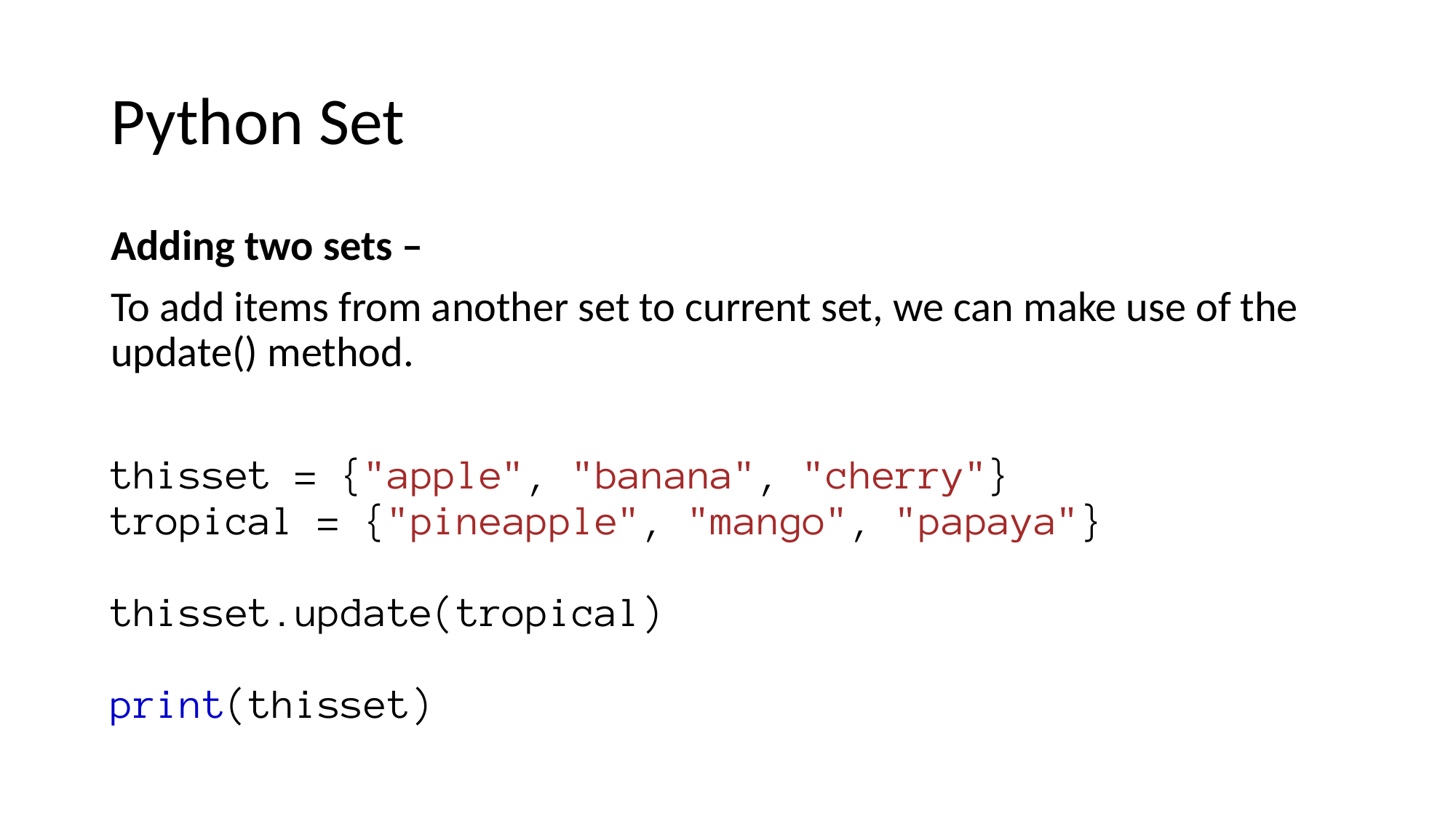

# Python Set
Adding two sets –
To add items from another set to current set, we can make use of the update() method.

thisset = {"apple", "banana", "cherry"}
tropical = {"pineapple", "mango", "papaya"}
thisset.update(tropical)
print(thisset)